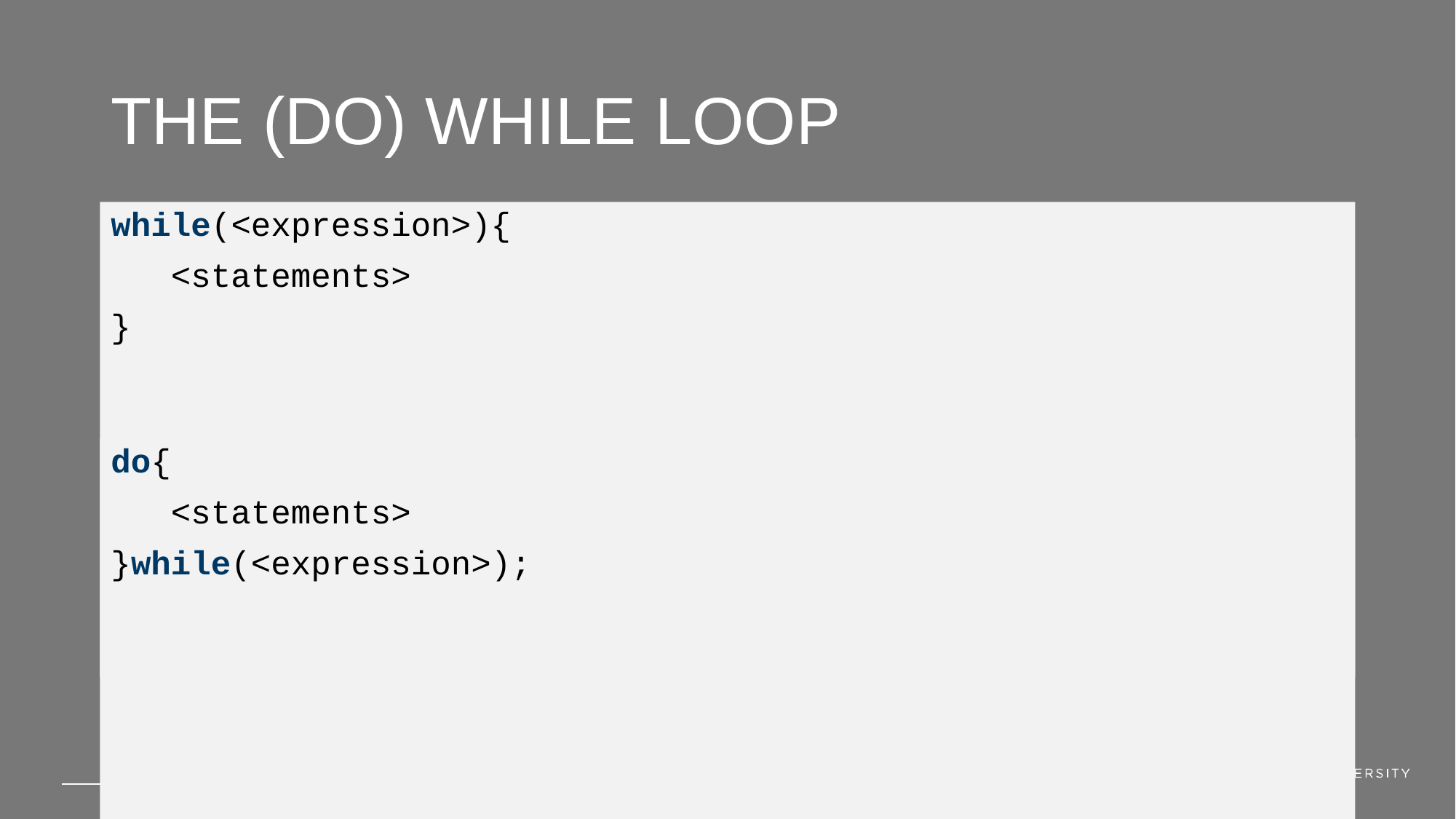

# The (do) while loop
while(<expression>){
   <statements>
}
do{
   <statements>
}while(<expression>);